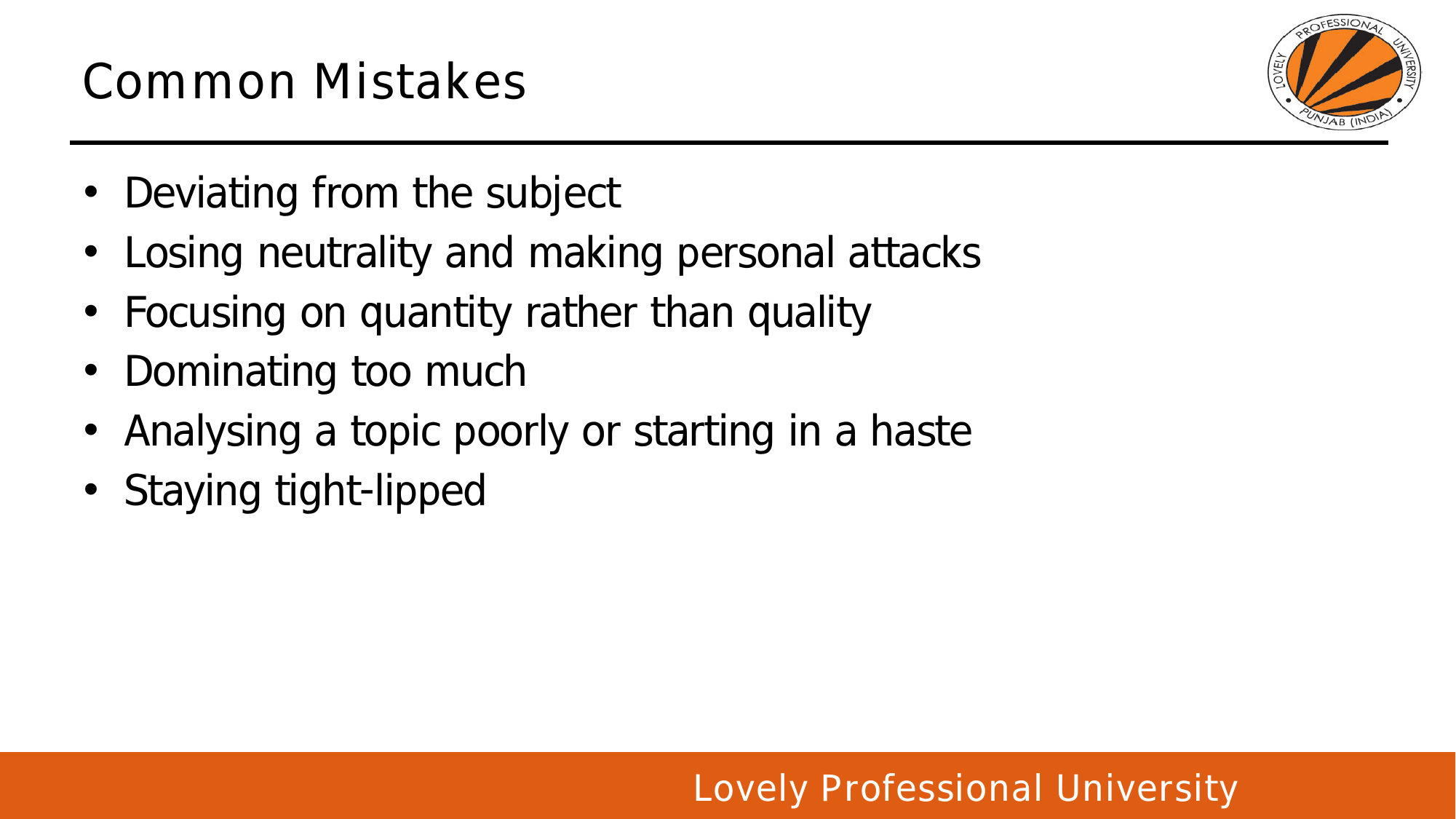

# Common Mistakes
Deviating from the subject
Losing neutrality and making personal attacks
Focusing on quantity rather than quality
Dominating too much
Analysing a topic poorly or starting in a haste
Staying tight-lipped